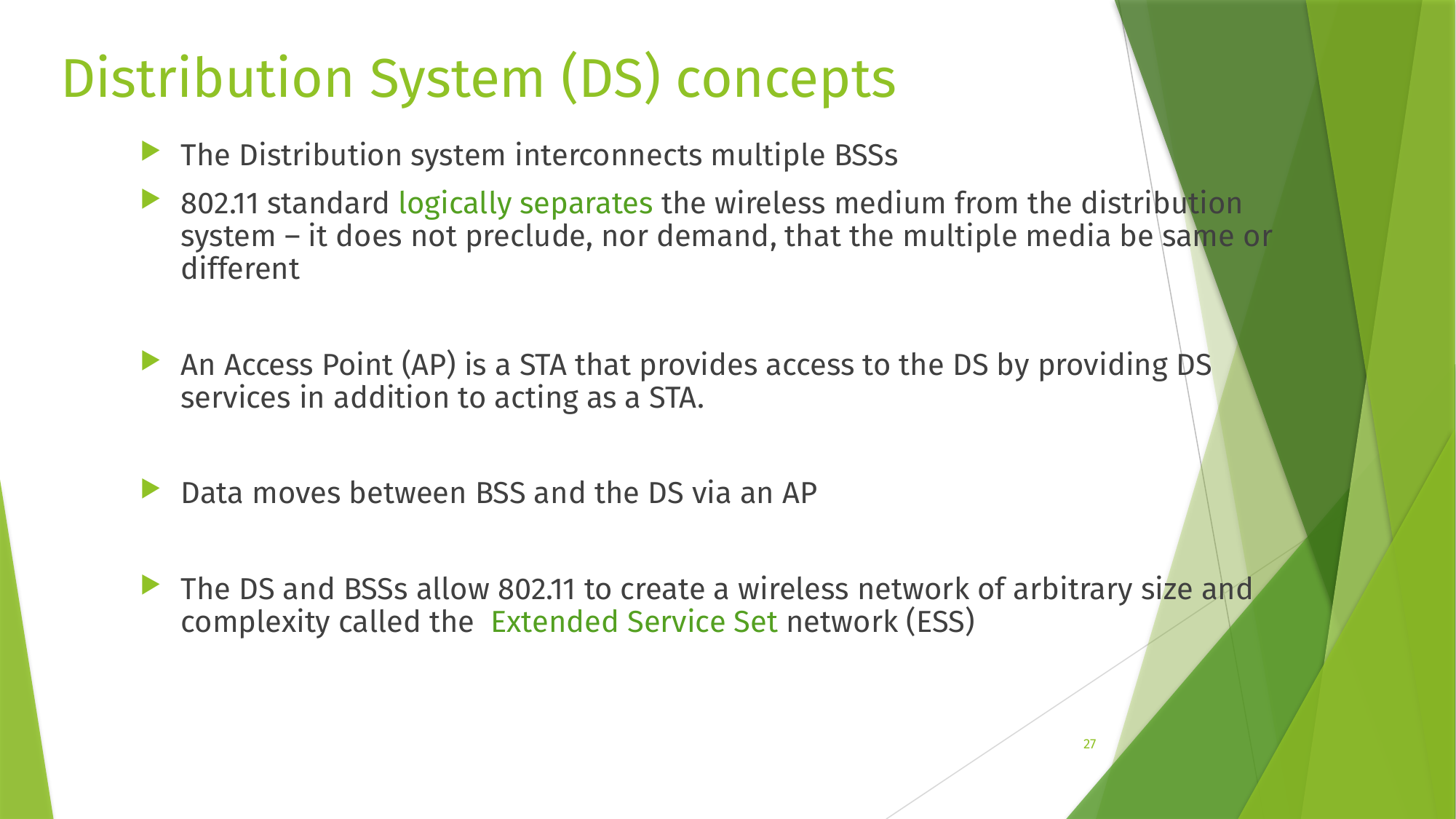

# Distribution System (DS) concepts
The Distribution system interconnects multiple BSSs
802.11 standard logically separates the wireless medium from the distribution system – it does not preclude, nor demand, that the multiple media be same or different

An Access Point (AP) is a STA that provides access to the DS by providing DS services in addition to acting as a STA.

Data moves between BSS and the DS via an AP

The DS and BSSs allow 802.11 to create a wireless network of arbitrary size and complexity called the  Extended Service Set network (ESS)
27